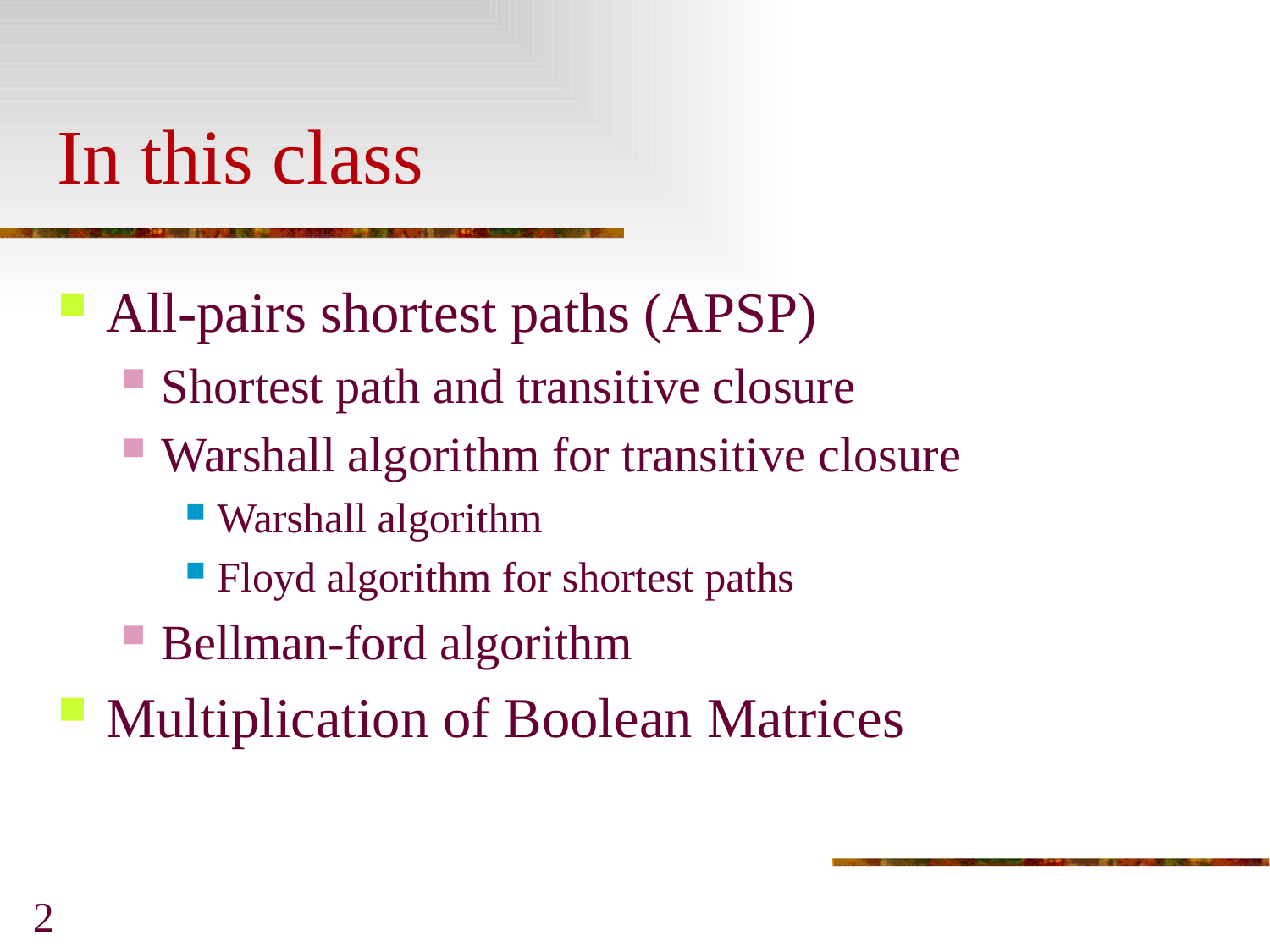

# In this class
All-pairs shortest paths (APSP)
Shortest path and transitive closure
Warshall algorithm for transitive closure
Warshall algorithm
Floyd algorithm for shortest paths
Bellman-ford algorithm
Multiplication of Boolean Matrices
2